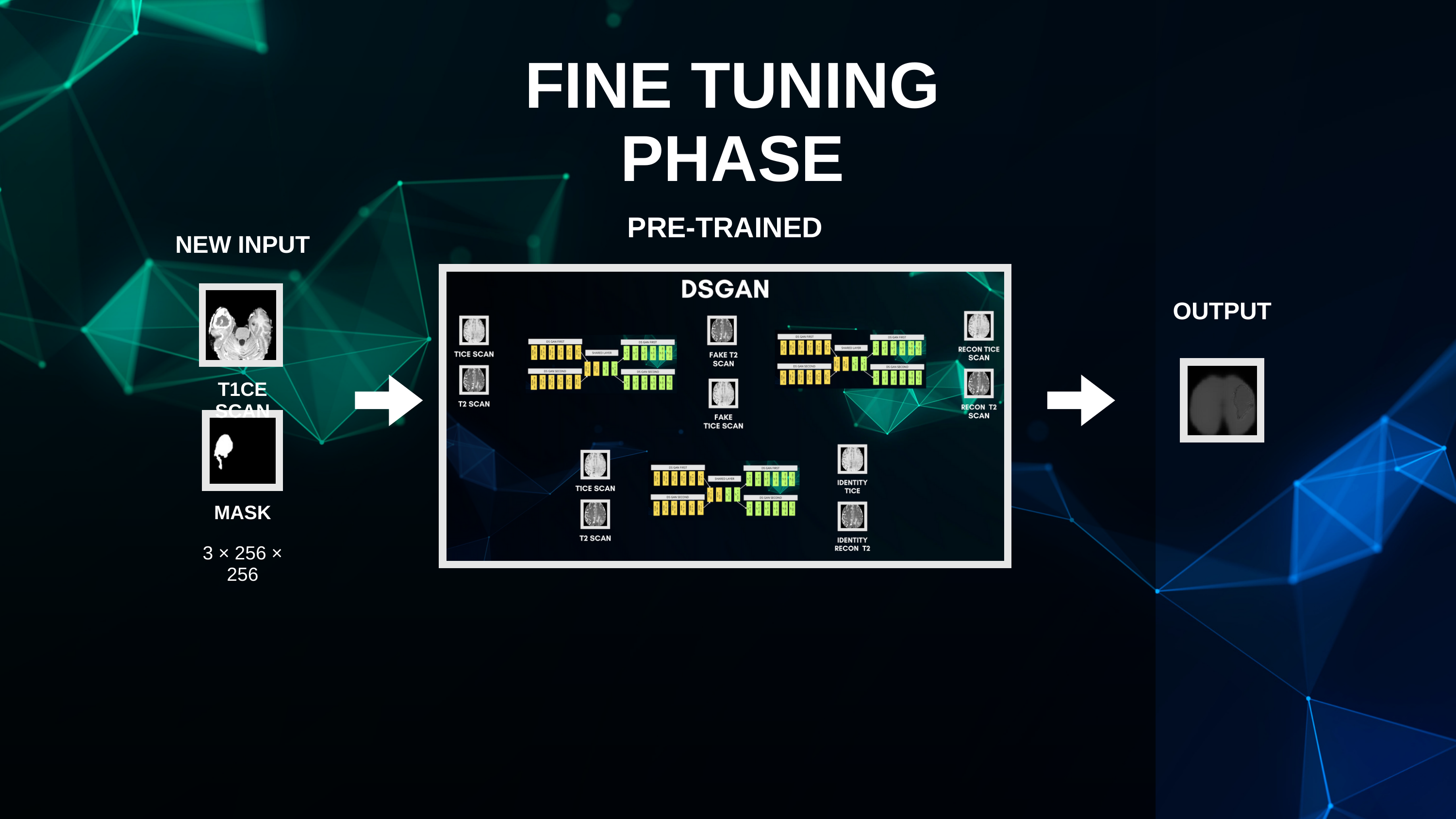

FINE TUNING PHASE
PRE-TRAINED
NEW INPUT

OUTPUT

T1CE SCAN

MASK
3 × 256 × 256